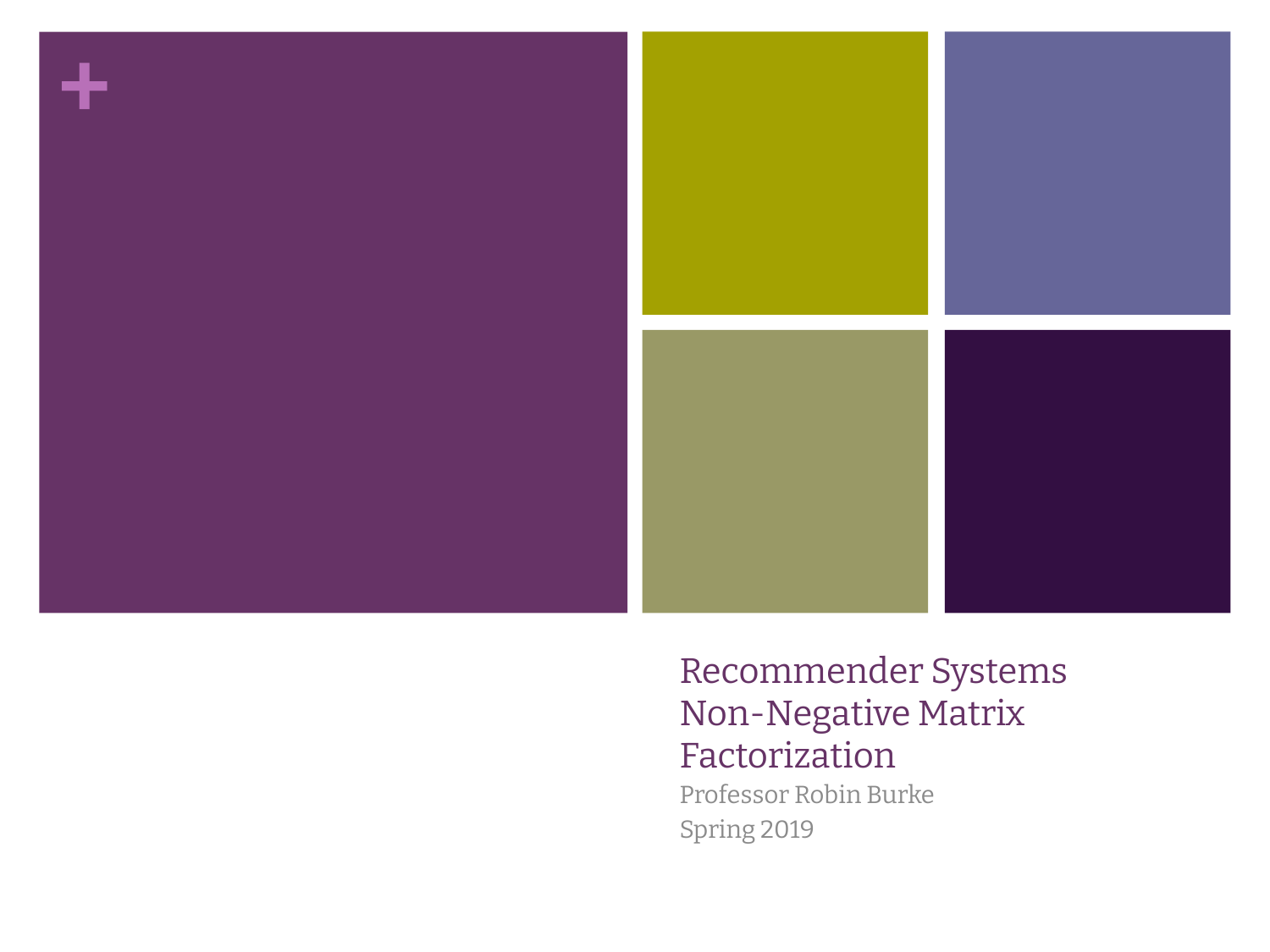

# Recommender Systems Non-Negative Matrix Factorization
Professor Robin Burke
Spring 2019